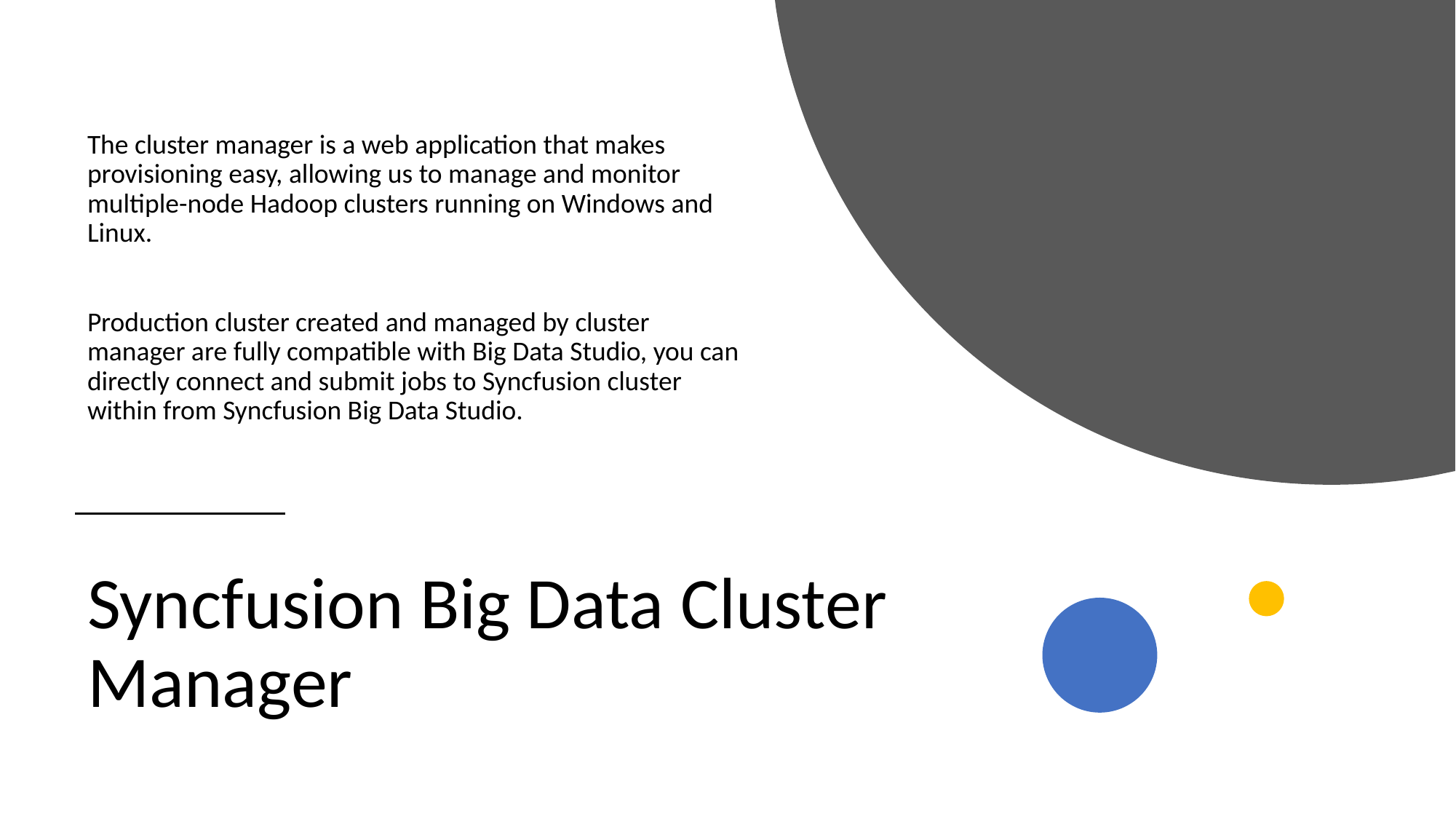

The cluster manager is a web application that makes provisioning easy, allowing us to manage and monitor multiple-node Hadoop clusters running on Windows and Linux.

Production cluster created and managed by cluster manager are fully compatible with Big Data Studio, you can directly connect and submit jobs to Syncfusion cluster within from Syncfusion Big Data Studio.
# Syncfusion Big Data Cluster Manager